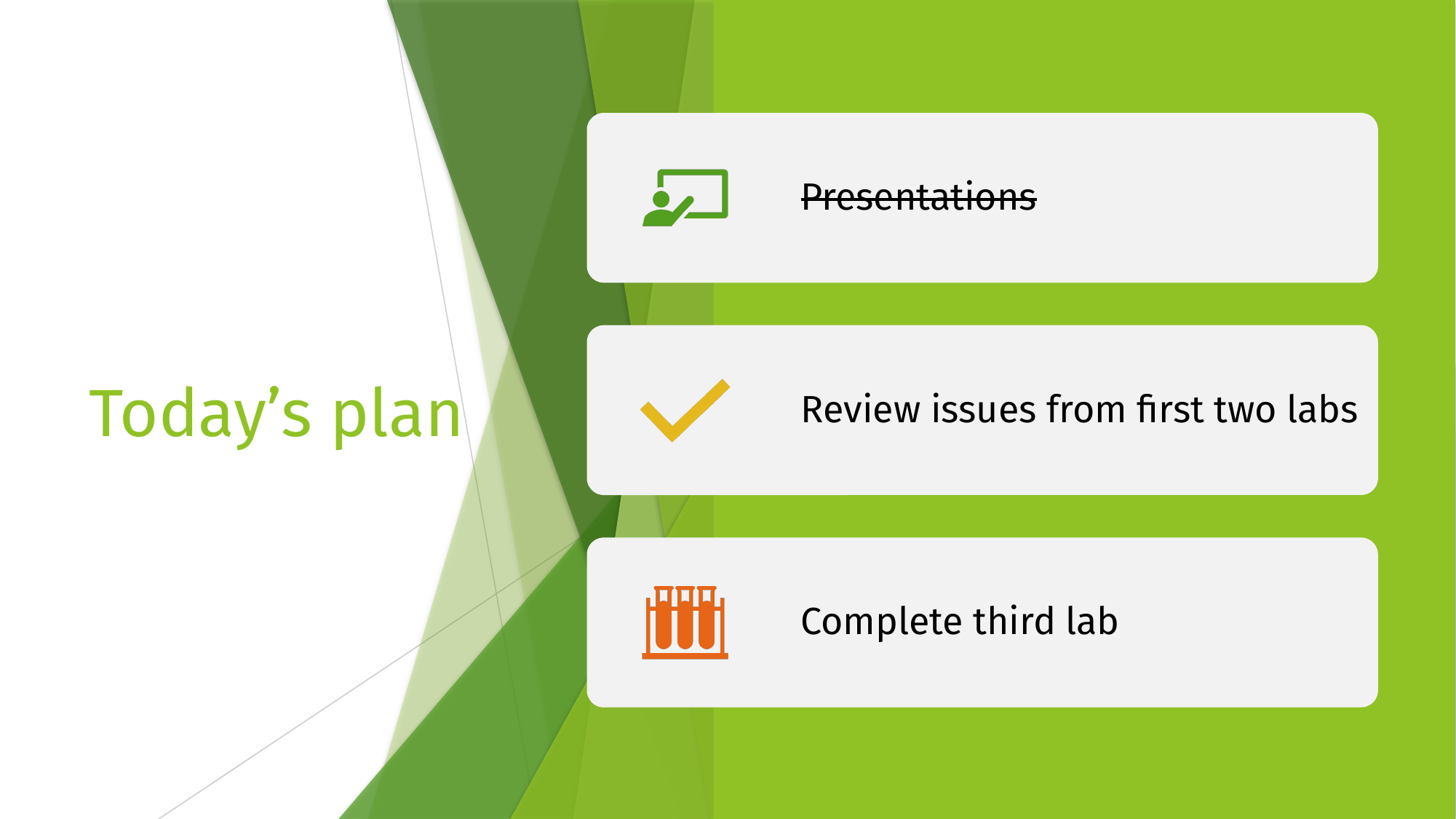

Presentations
Review issues from first two labs
Complete third lab
# Today’s plan